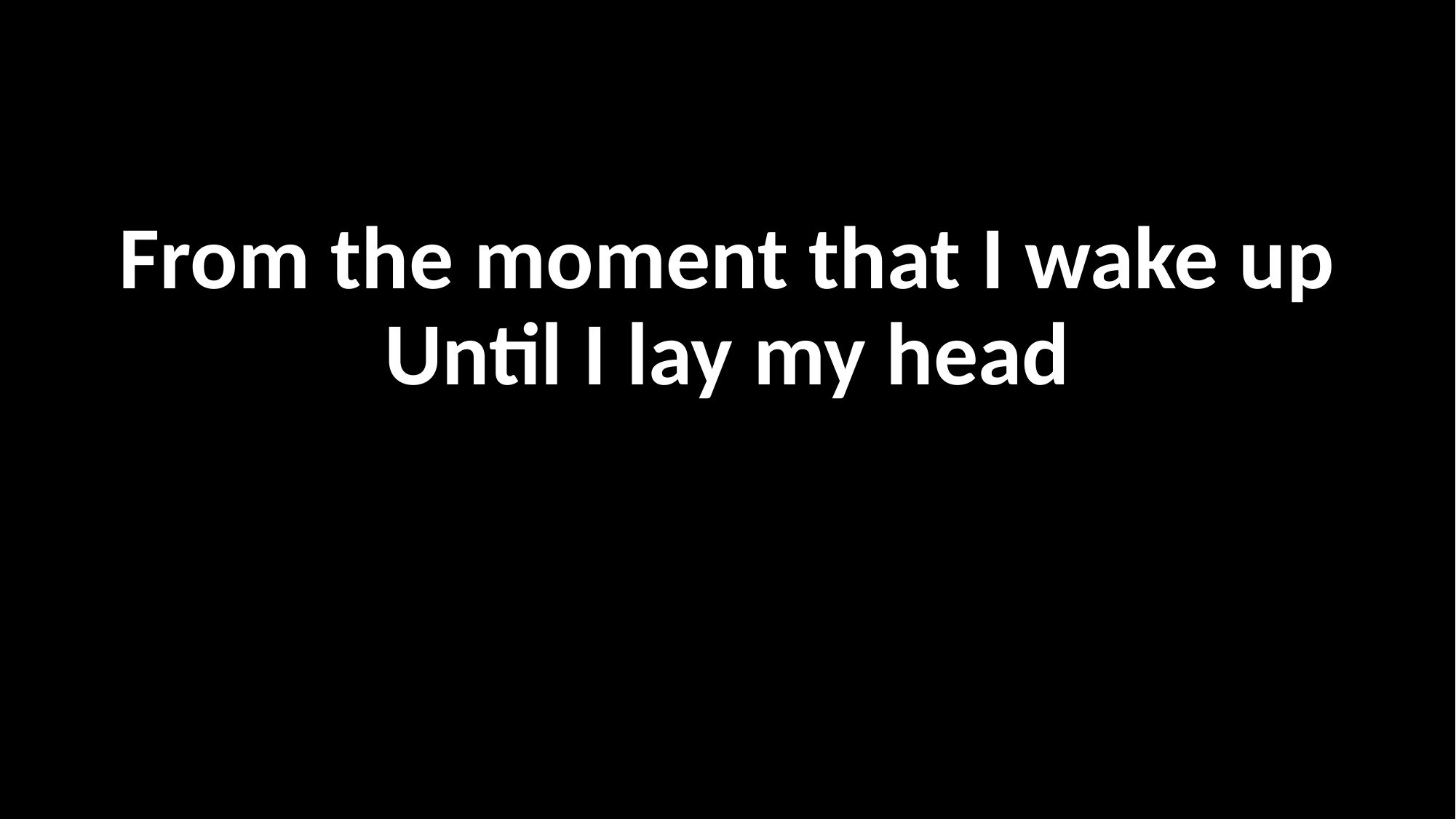

From the moment that I wake up
Until I lay my head